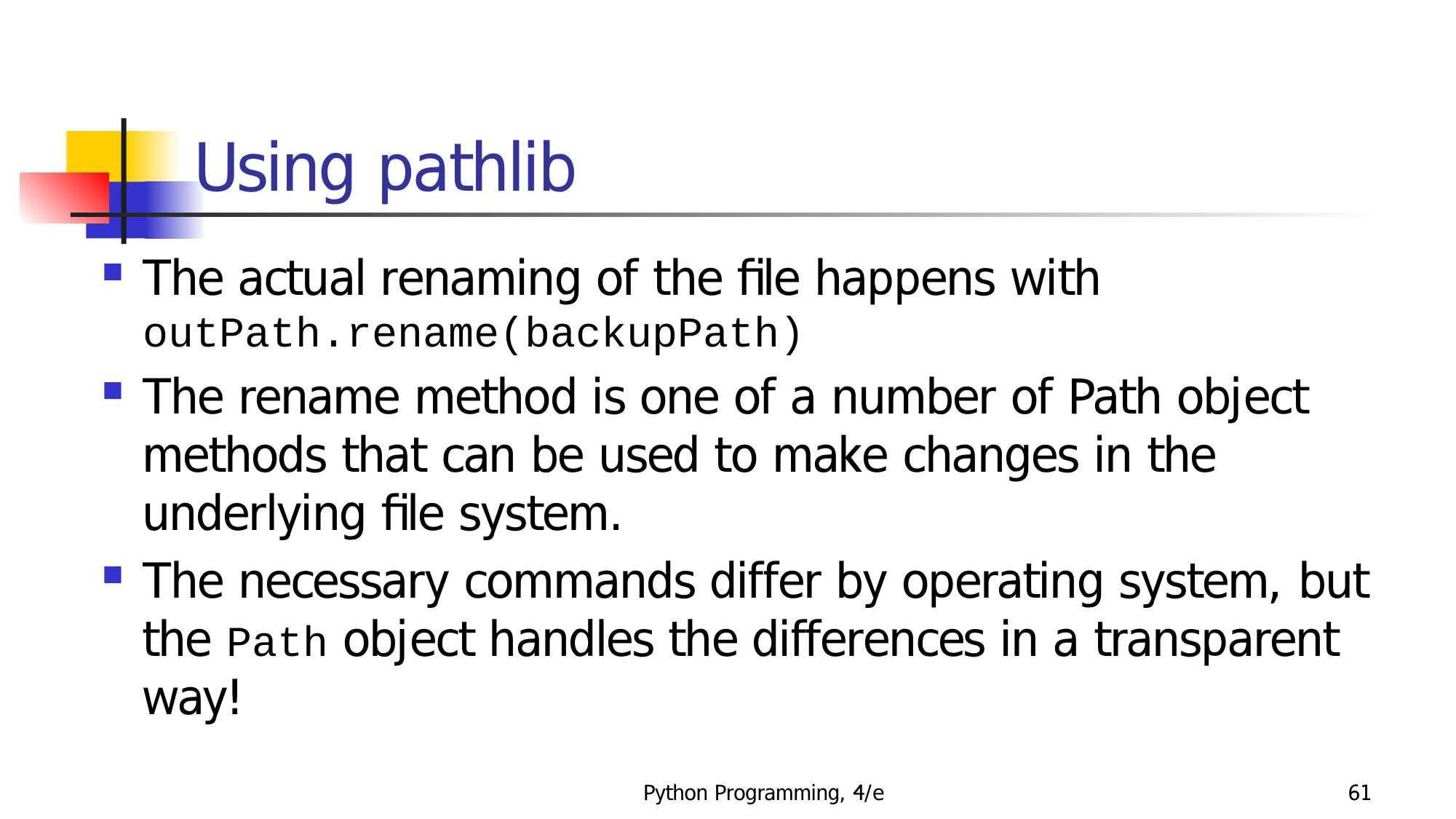

# Using pathlib
The actual renaming of the file happens with
outPath.rename(backupPath)
The rename method is one of a number of Path object methods that can be used to make changes in the underlying file system.
The necessary commands differ by operating system, but the Path object handles the differences in a transparent way!
Python Programming, 4/e
61